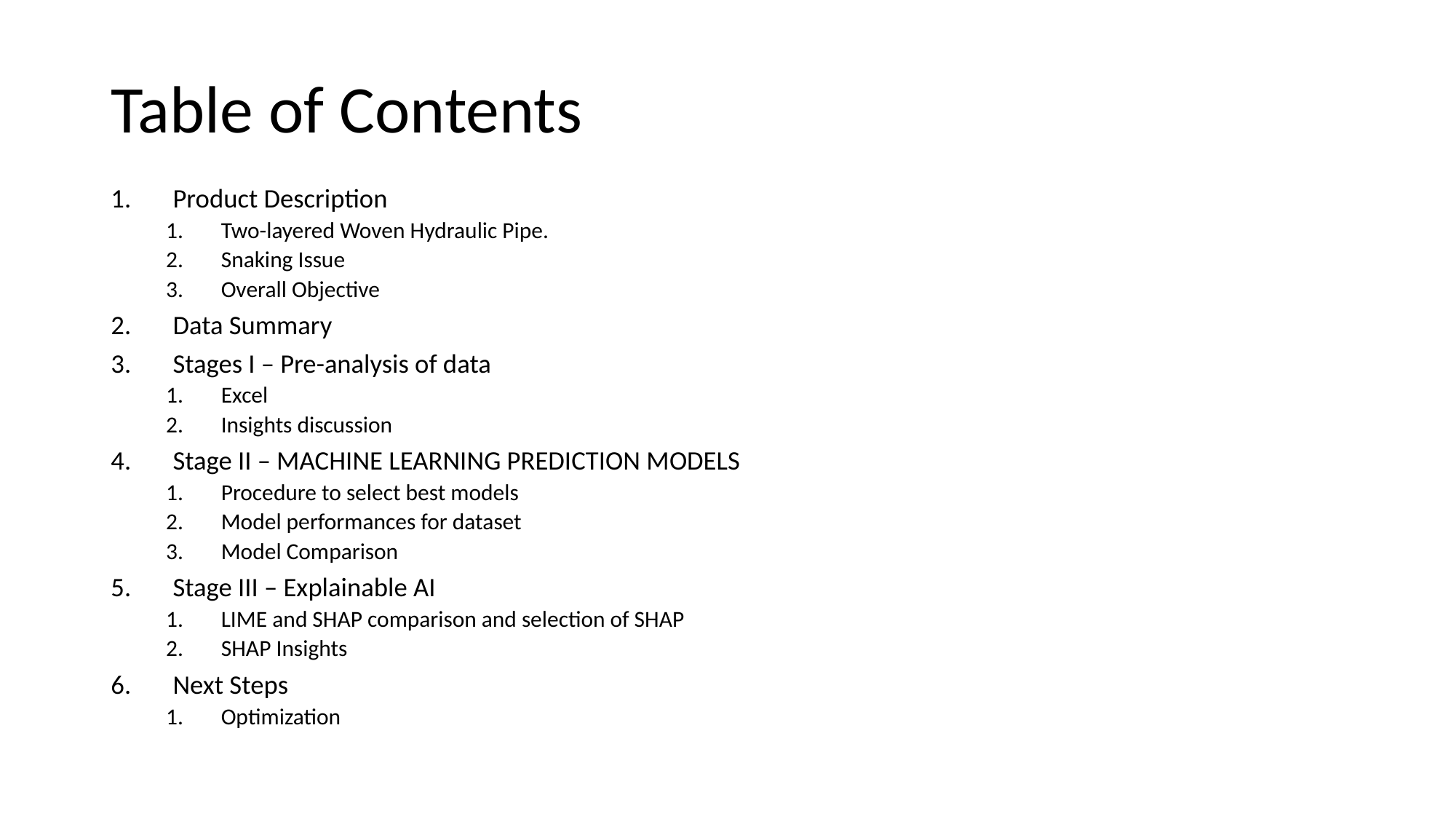

# Table of Contents
Product Description
Two-layered Woven Hydraulic Pipe.
Snaking Issue
Overall Objective
Data Summary
Stages I – Pre-analysis of data
Excel
Insights discussion
Stage II – MACHINE LEARNING PREDICTION MODELS
Procedure to select best models
Model performances for dataset
Model Comparison
Stage III – Explainable AI
LIME and SHAP comparison and selection of SHAP
SHAP Insights
Next Steps
Optimization